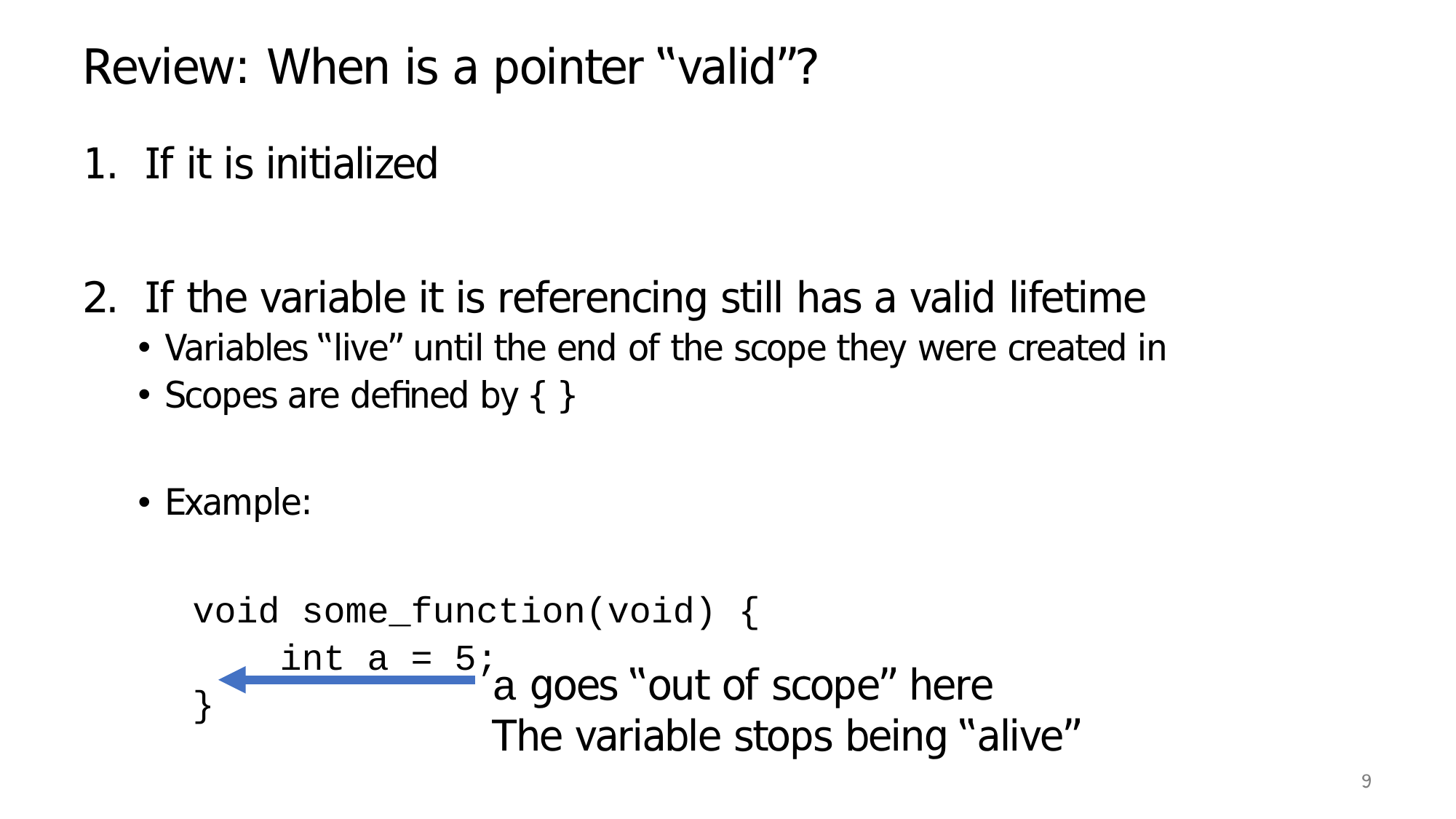

# Review: When is a pointer “valid”?
If it is initialized

If the variable it is referencing still has a valid lifetime
Variables “live” until the end of the scope they were created in
Scopes are defined by { }

Example:

void some_function(void) {
    int a = 5;
}
a goes “out of scope” here
The variable stops being “alive”
9